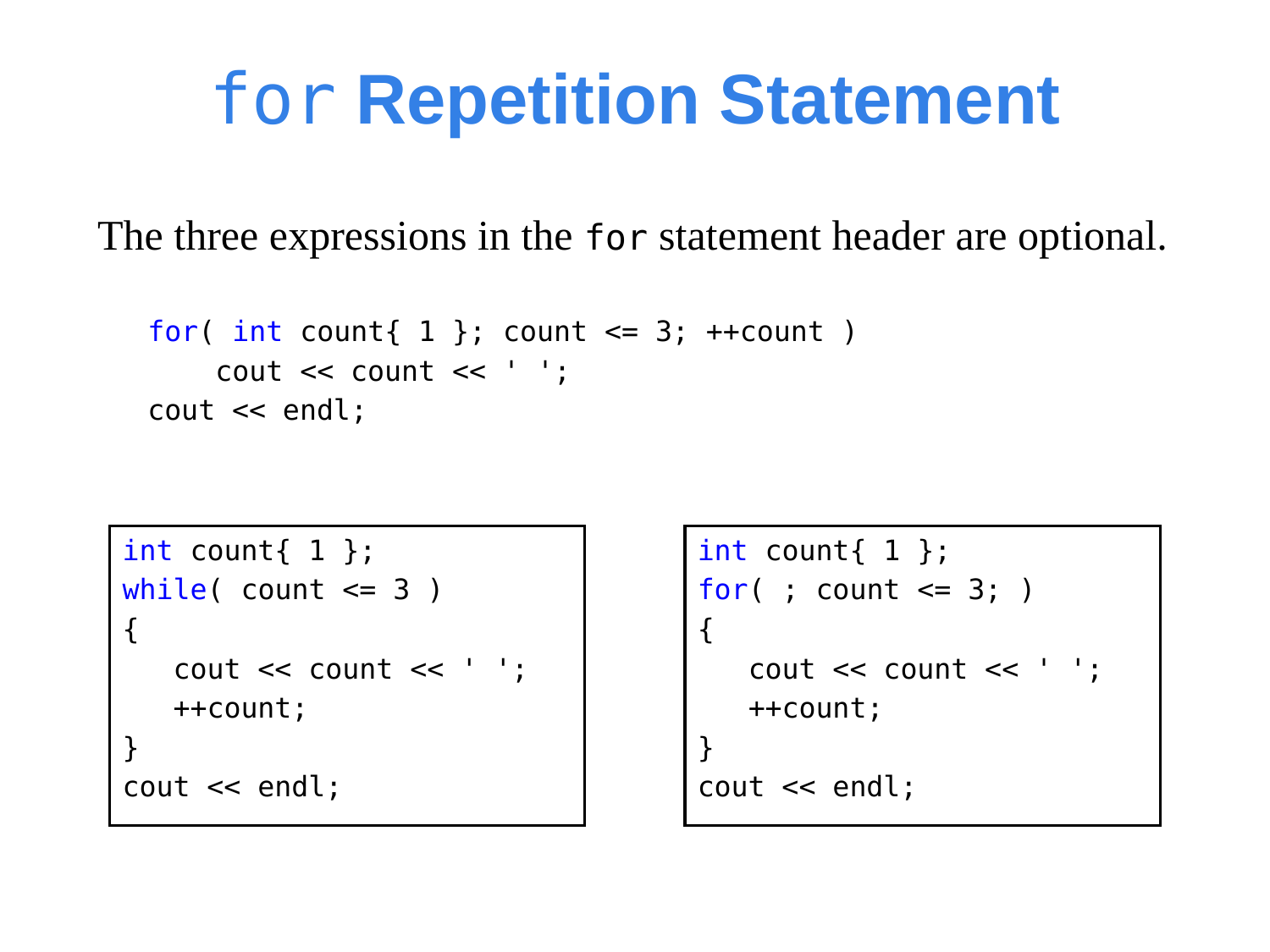

# for Repetition Statement
The three expressions in the for statement header are optional.

for( int count{ 1 }; count <= 3; ++count )
    cout << count << ' ';
cout << endl;
int count{ 1 };
while( count <= 3 )
{
   cout << count << ' ';
   ++count;
}
cout << endl;
int count{ 1 };
for( ; count <= 3; )
{
   cout << count << ' ';
   ++count;
}
cout << endl;